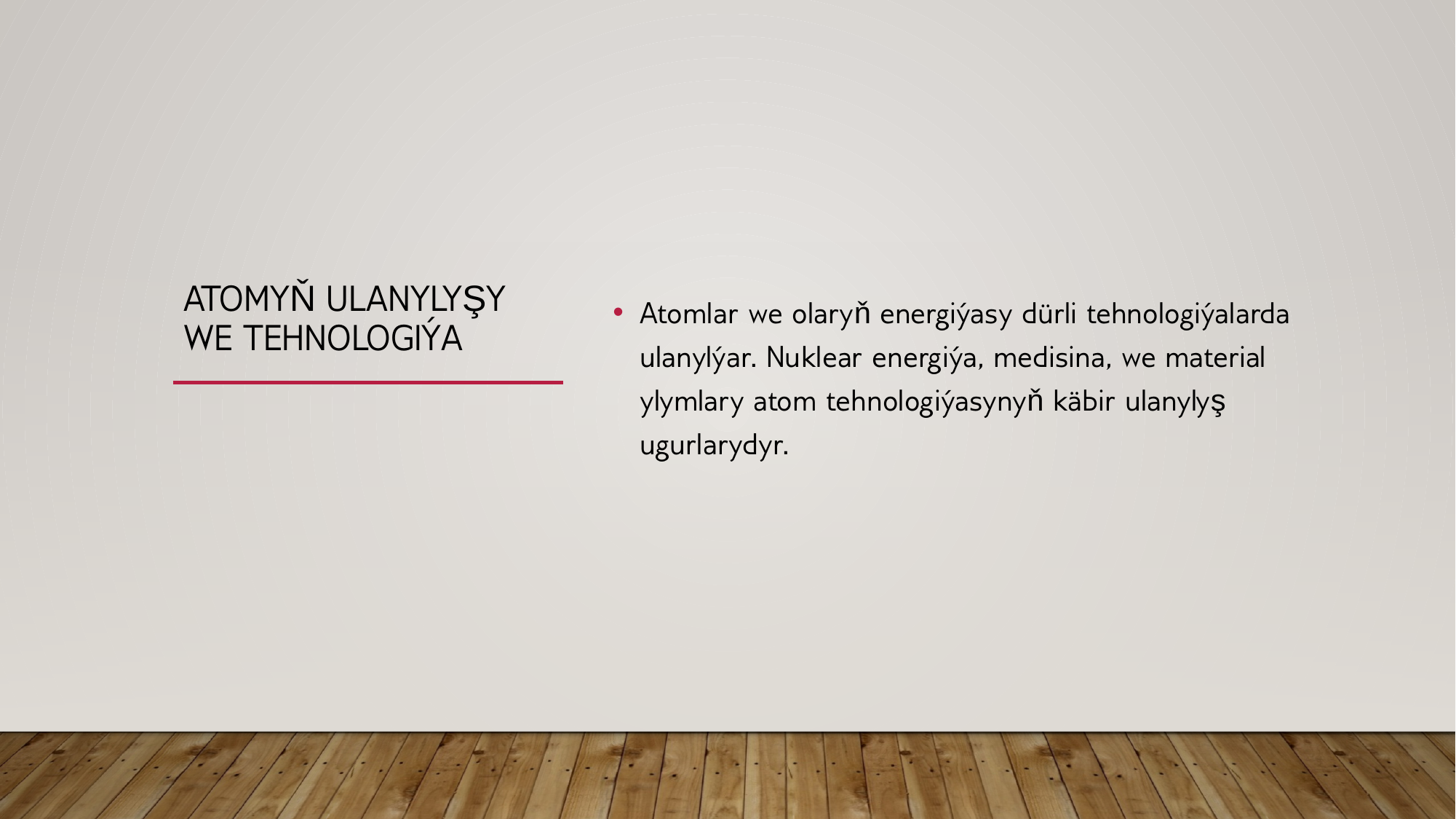

# ATOMYŇ ULANYLYŞY WE TEHNOLOGIÝA
Atomlar we olaryň energiýasy dürli tehnologiýalarda ulanylýar. Nuklear energiýa, medisina, we material ylymlary atom tehnologiýasynyň käbir ulanylyş ugurlarydyr.